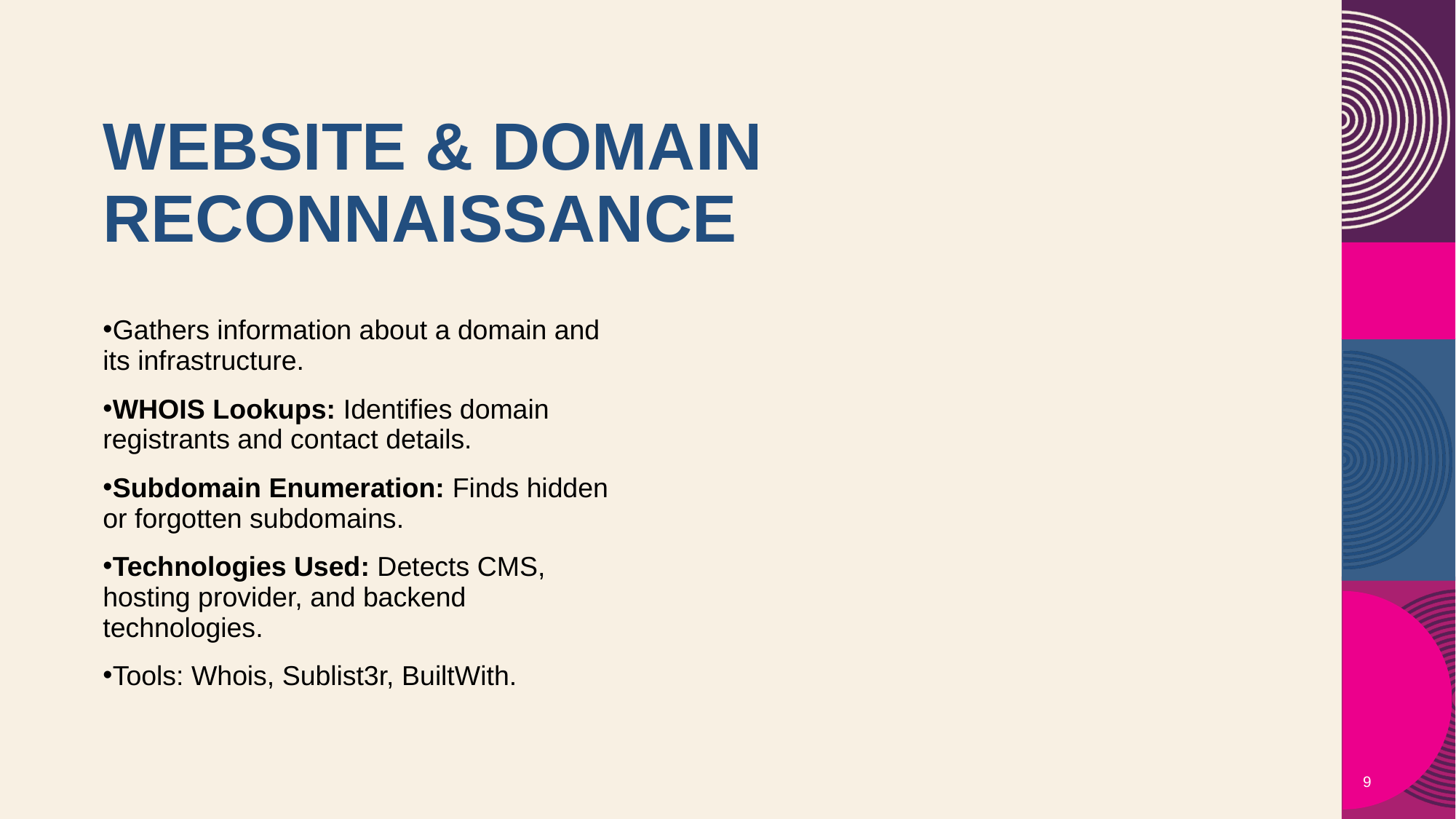

# Website & Domain Reconnaissance
Gathers information about a domain and its infrastructure.
WHOIS Lookups: Identifies domain registrants and contact details.
Subdomain Enumeration: Finds hidden or forgotten subdomains.
Technologies Used: Detects CMS, hosting provider, and backend technologies.
Tools: Whois, Sublist3r, BuiltWith.
9